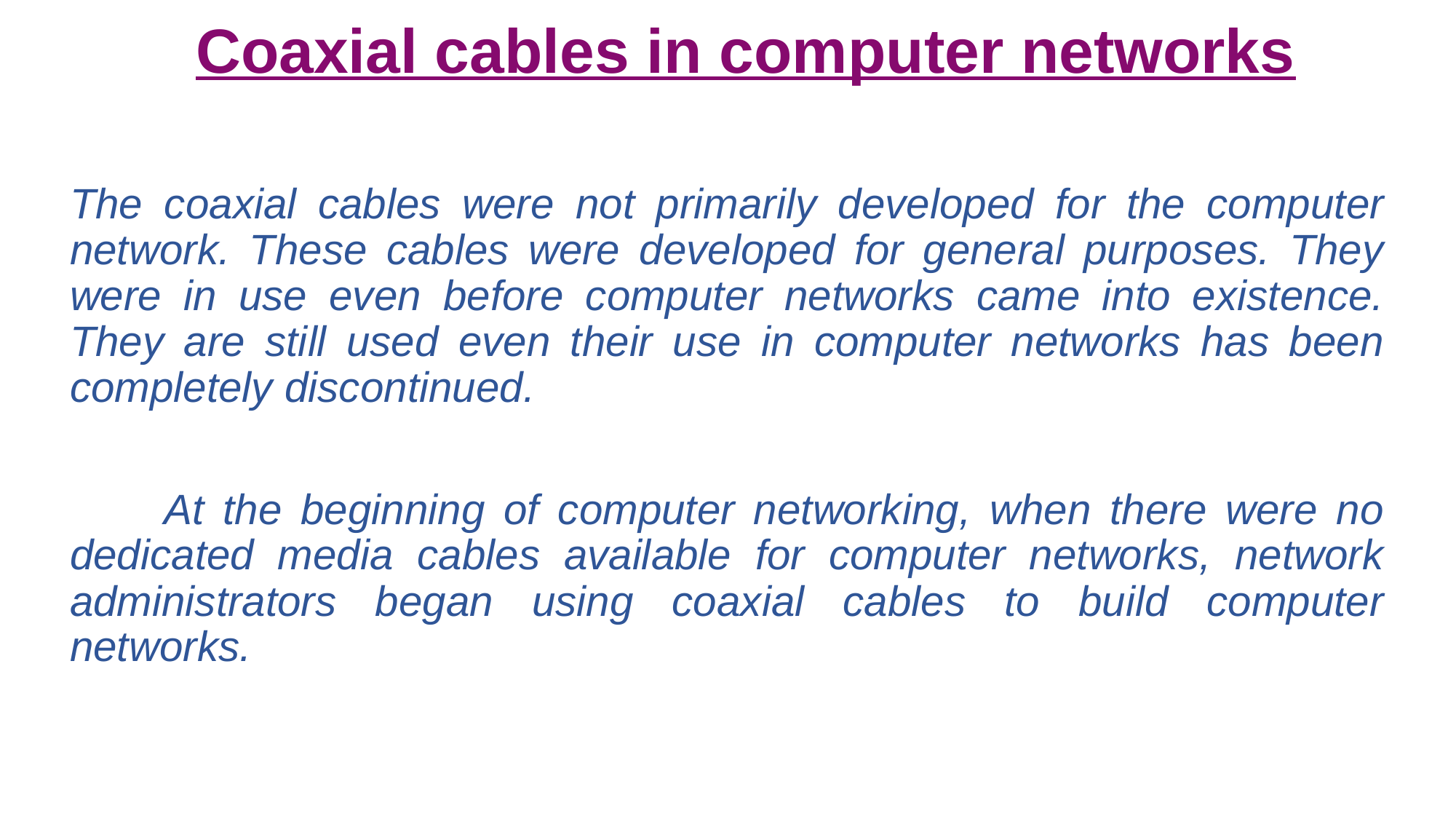

# Coaxial cables in computer networks
The coaxial cables were not primarily developed for the computer network. These cables were developed for general purposes. They were in use even before computer networks came into existence. They are still used even their use in computer networks has been completely discontinued.

     At the beginning of computer networking, when there were no dedicated media cables available for computer networks, network administrators began using coaxial cables to build computer networks.